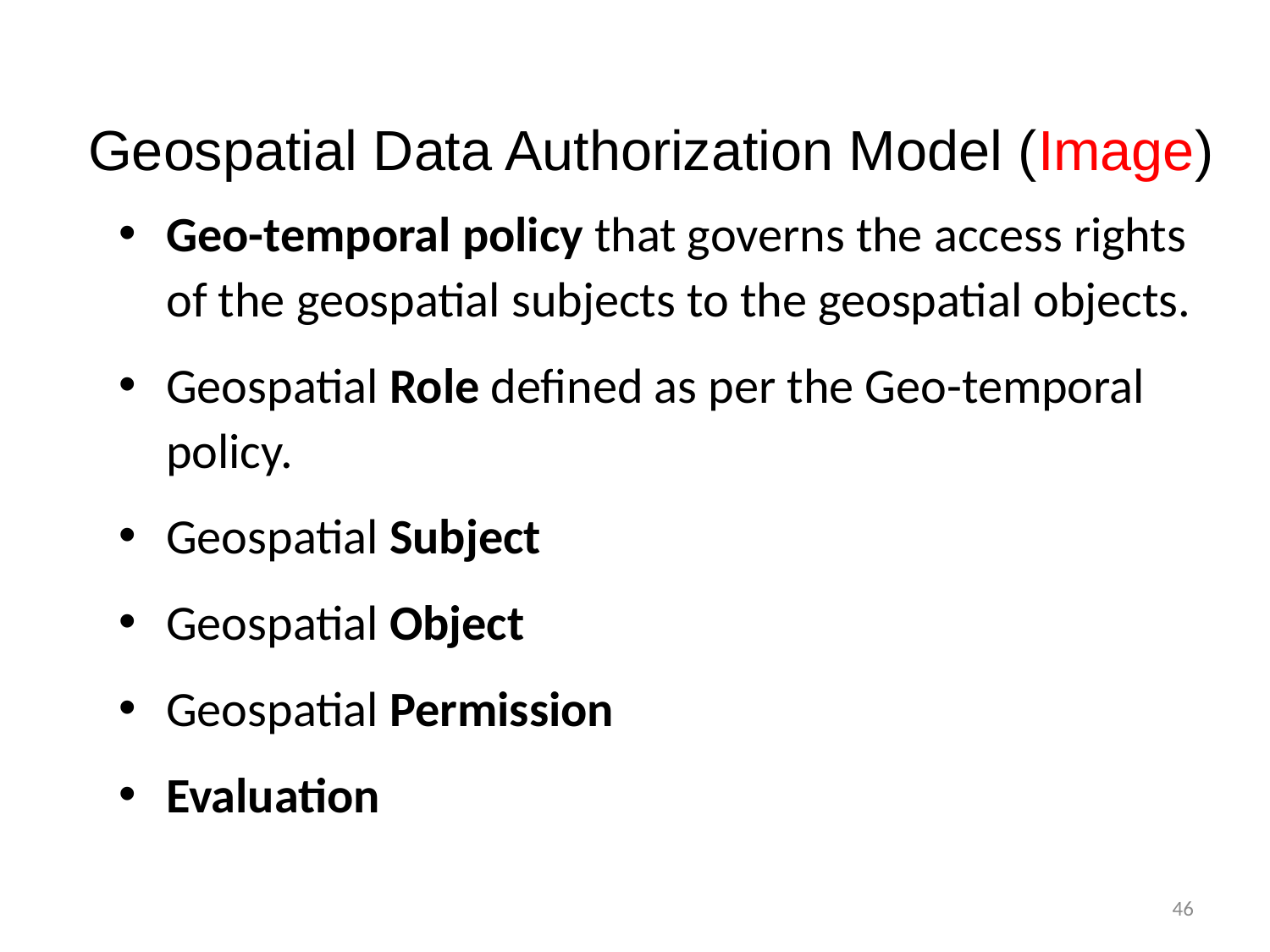

# Geospatial Data Authorization Model (Image)
Geo-temporal policy that governs the access rights of the geospatial subjects to the geospatial objects.
Geospatial Role defined as per the Geo-temporal policy.
Geospatial Subject
Geospatial Object
Geospatial Permission
Evaluation
46